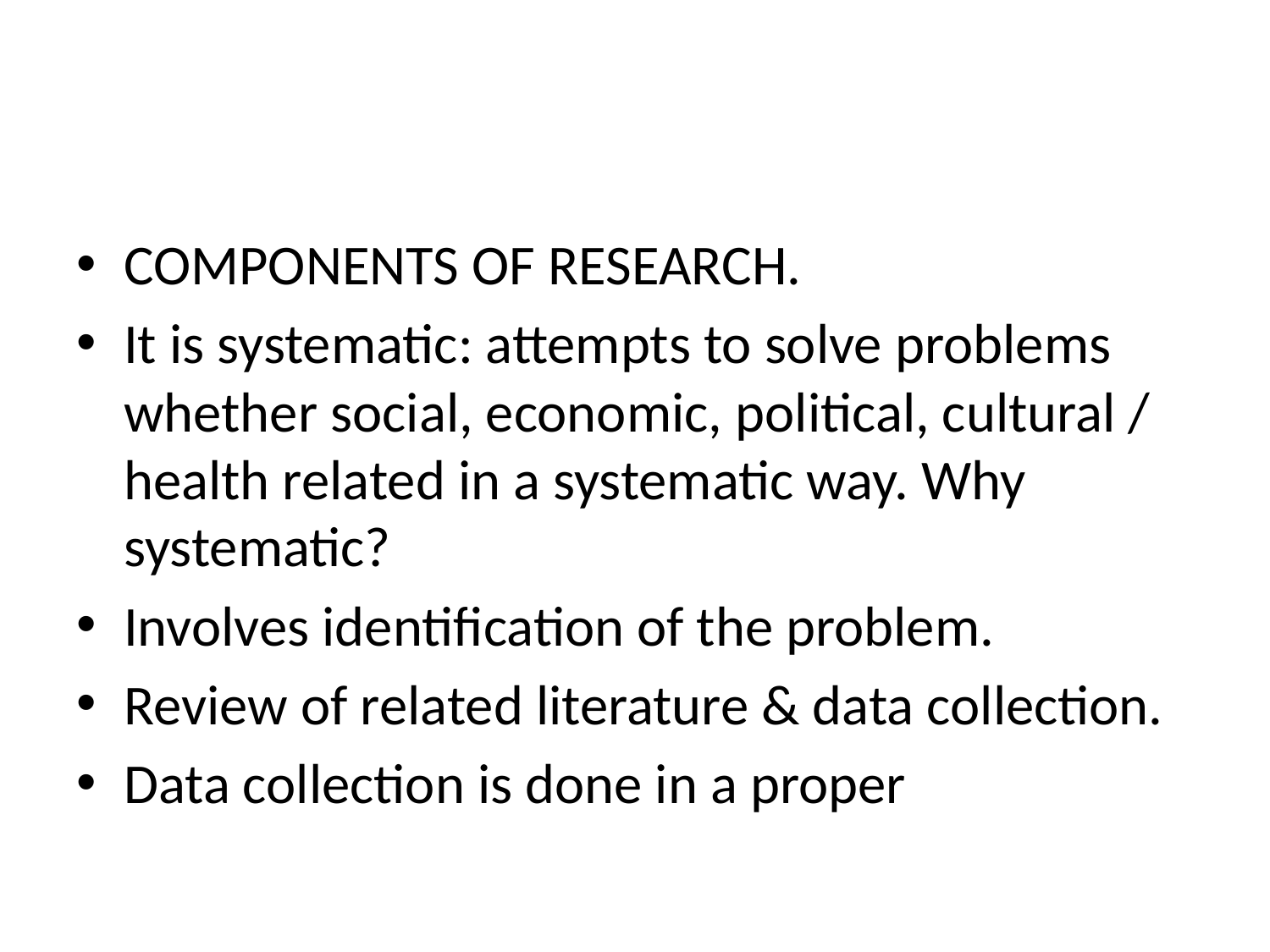

#
COMPONENTS OF RESEARCH.
It is systematic: attempts to solve problems whether social, economic, political, cultural / health related in a systematic way. Why systematic?
Involves identification of the problem.
Review of related literature & data collection.
Data collection is done in a proper